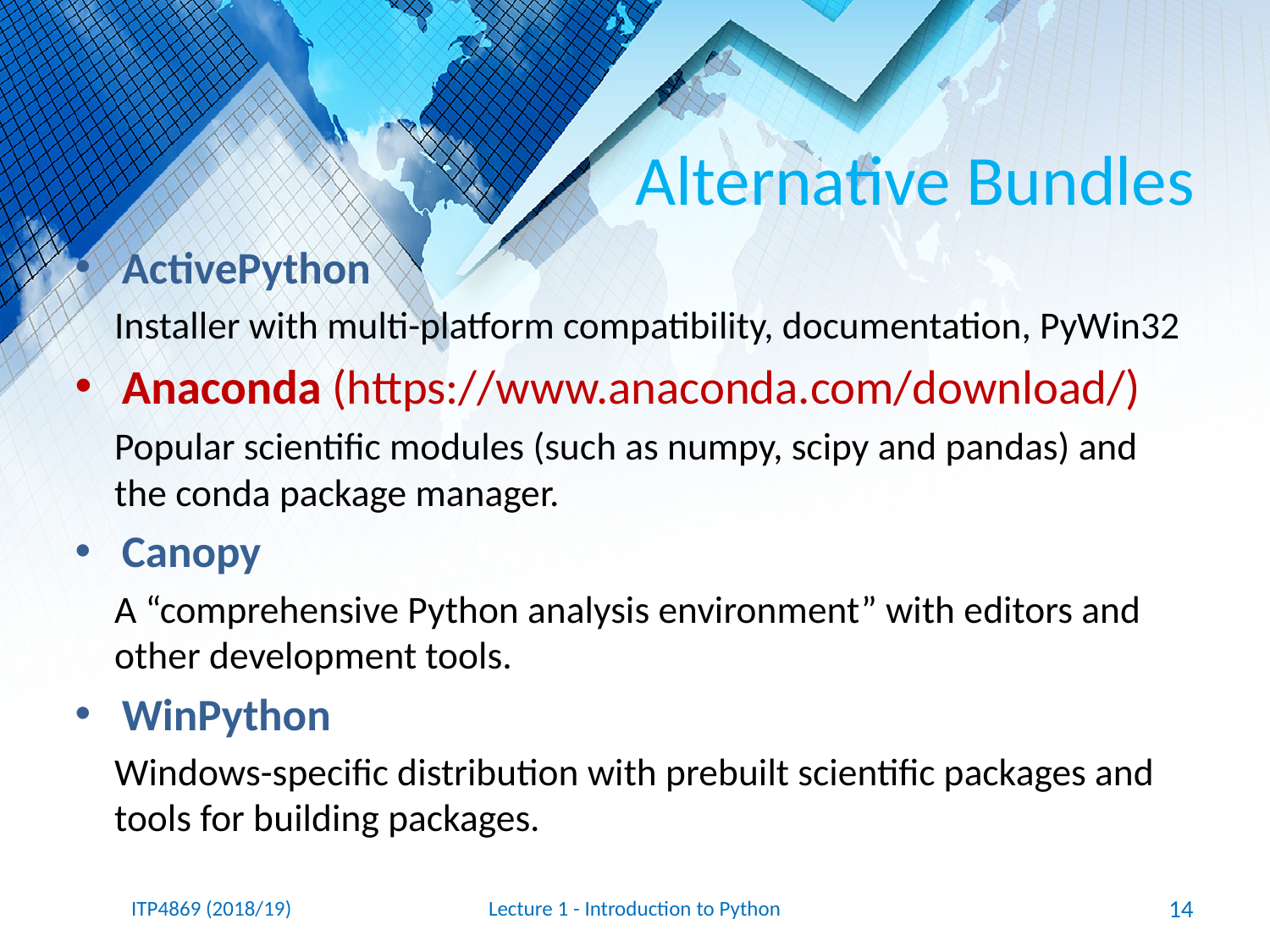

# Alternative Bundles
ActivePython
Installer with multi-platform compatibility, documentation, PyWin32
Anaconda (https://www.anaconda.com/download/)
Popular scientific modules (such as numpy, scipy and pandas) and the conda package manager.
Canopy
A “comprehensive Python analysis environment” with editors and other development tools.
WinPython
Windows-specific distribution with prebuilt scientific packages and tools for building packages.
ITP4869 (2018/19)
Lecture 1 - Introduction to Python
14